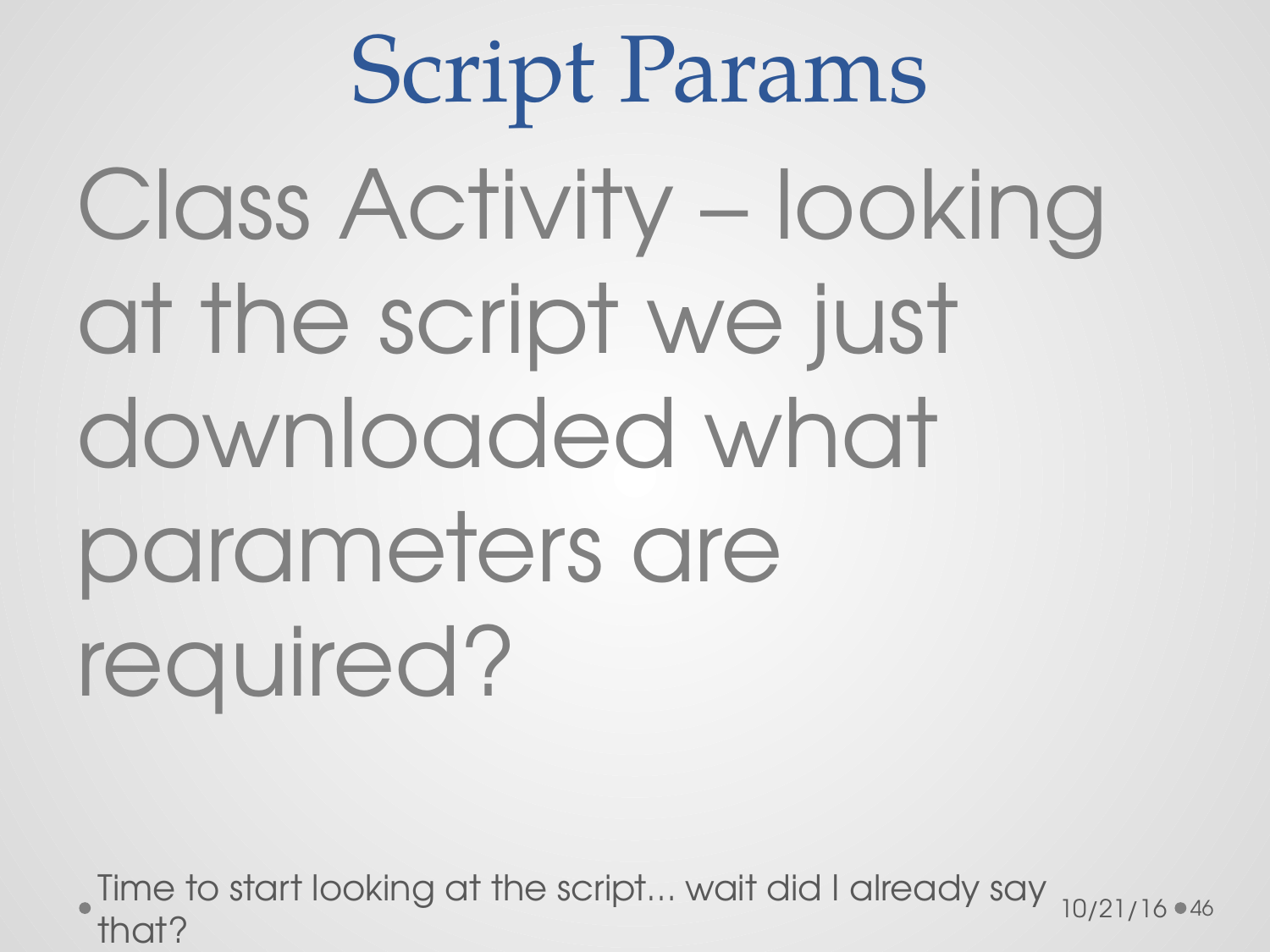

# Script Params
Class Activity – looking at the script we just downloaded what parameters are required?
Time to start looking at the script… wait did I already say that?
10/21/16
46